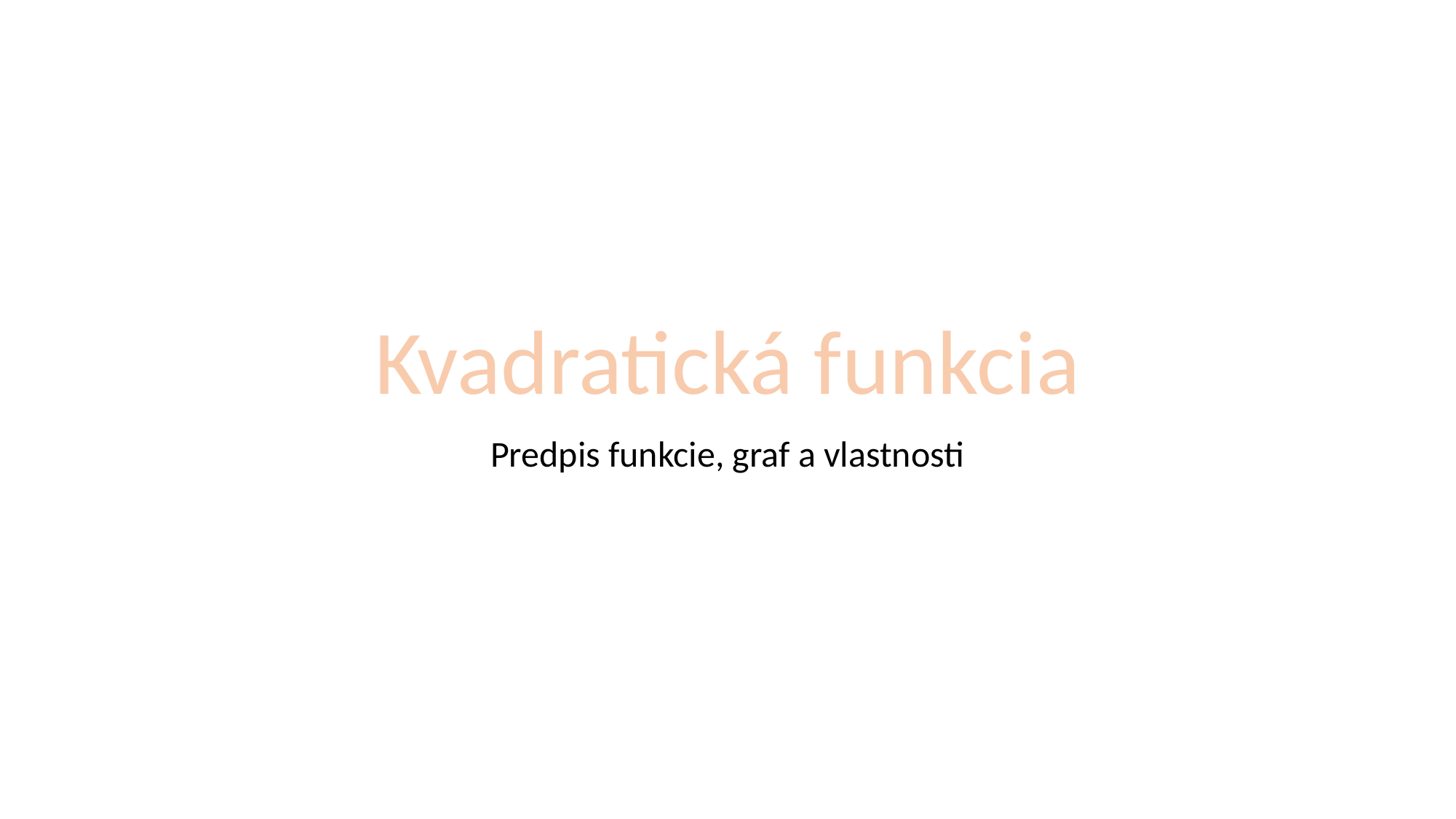

# Kvadratická funkcia
Predpis funkcie, graf a vlastnosti